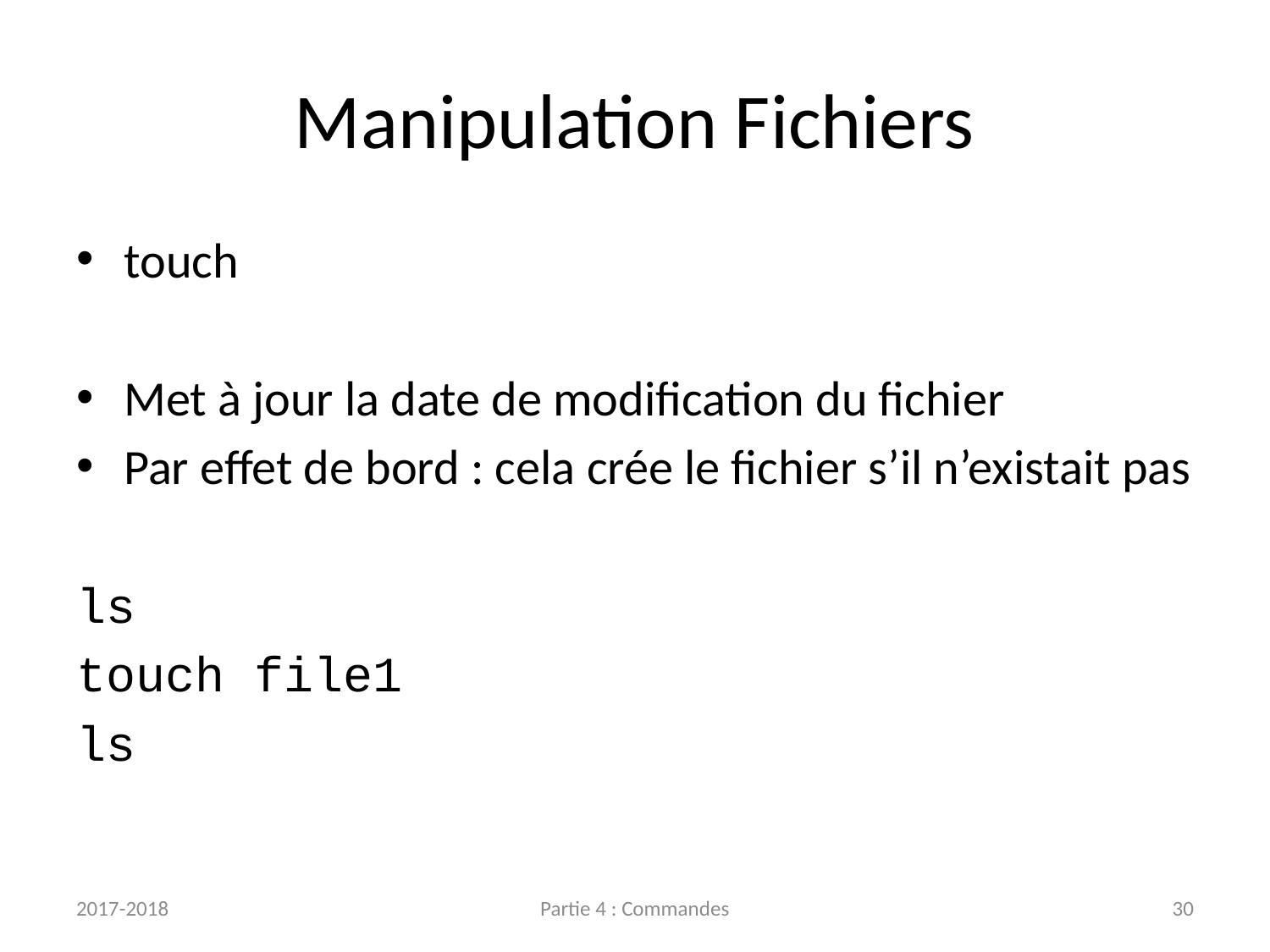

# Manipulation Fichiers
touch

Met à jour la date de modification du fichier
Par effet de bord : cela crée le fichier s’il n’existait pas

ls
touch file1
ls
2017-2018
Partie 4 : Commandes
30